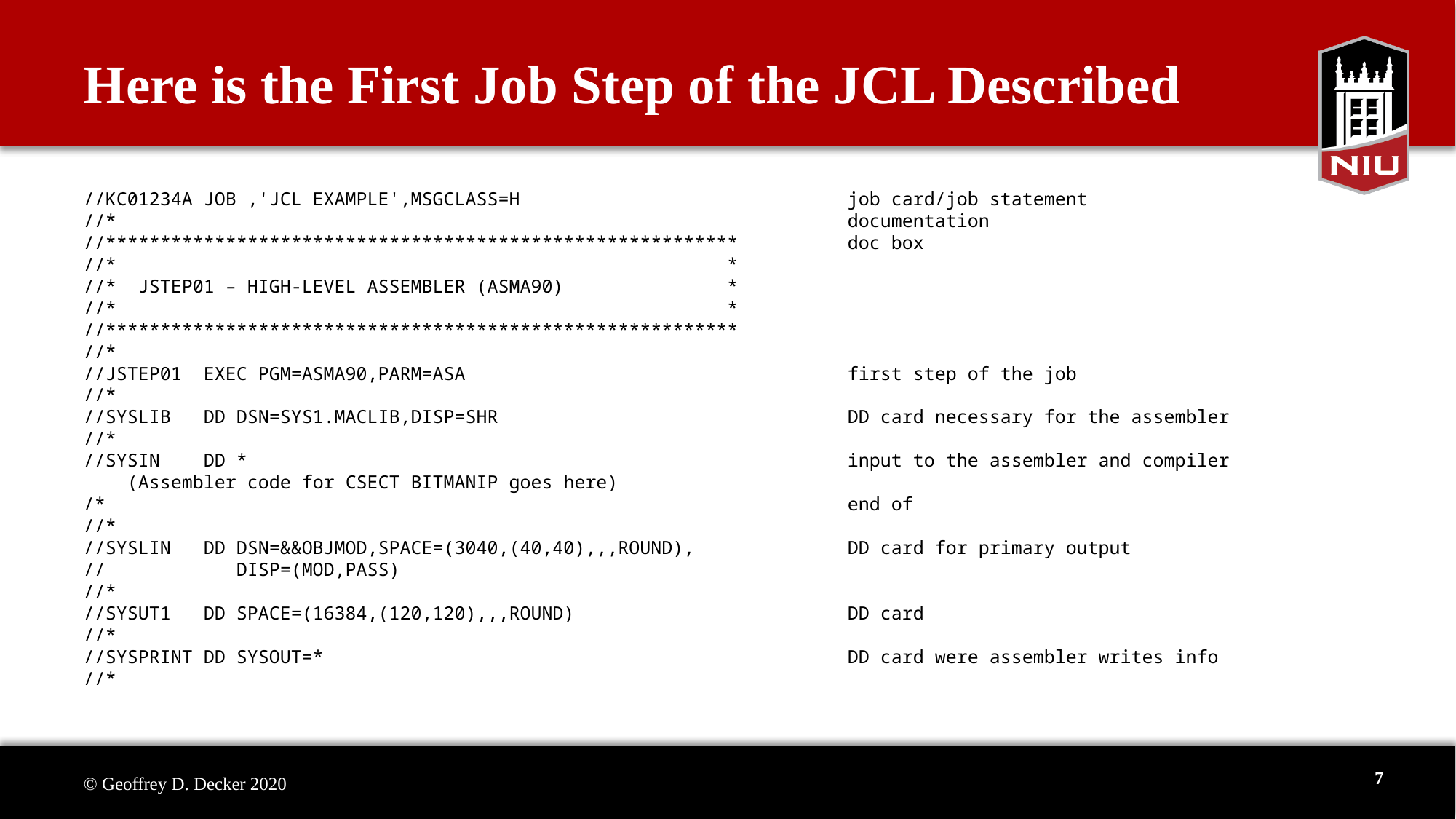

# Here is the First Job Step of the JCL Described
//KC01234A JOB ,'JCL EXAMPLE',MSGCLASS=H			job card/job statement
//*							documentation
//**********************************************************	doc box
//*                                                        *
//*  JSTEP01 – HIGH-LEVEL ASSEMBLER (ASMA90)               *
//*                                                        *
//**********************************************************
//*
//JSTEP01  EXEC PGM=ASMA90,PARM=ASA				first step of the job
//*
//SYSLIB   DD DSN=SYS1.MACLIB,DISP=SHR				DD card necessary for the assembler
//*
//SYSIN    DD *						input to the assembler and compiler
    (Assembler code for CSECT BITMANIP goes here)
/*							end of
//*
//SYSLIN   DD DSN=&&OBJMOD,SPACE=(3040,(40,40),,,ROUND),		DD card for primary output
//            DISP=(MOD,PASS)
//*
//SYSUT1   DD SPACE=(16384,(120,120),,,ROUND)			DD card
//*
//SYSPRINT DD SYSOUT=*					DD card were assembler writes info
//*

7
© Geoffrey D. Decker 2020